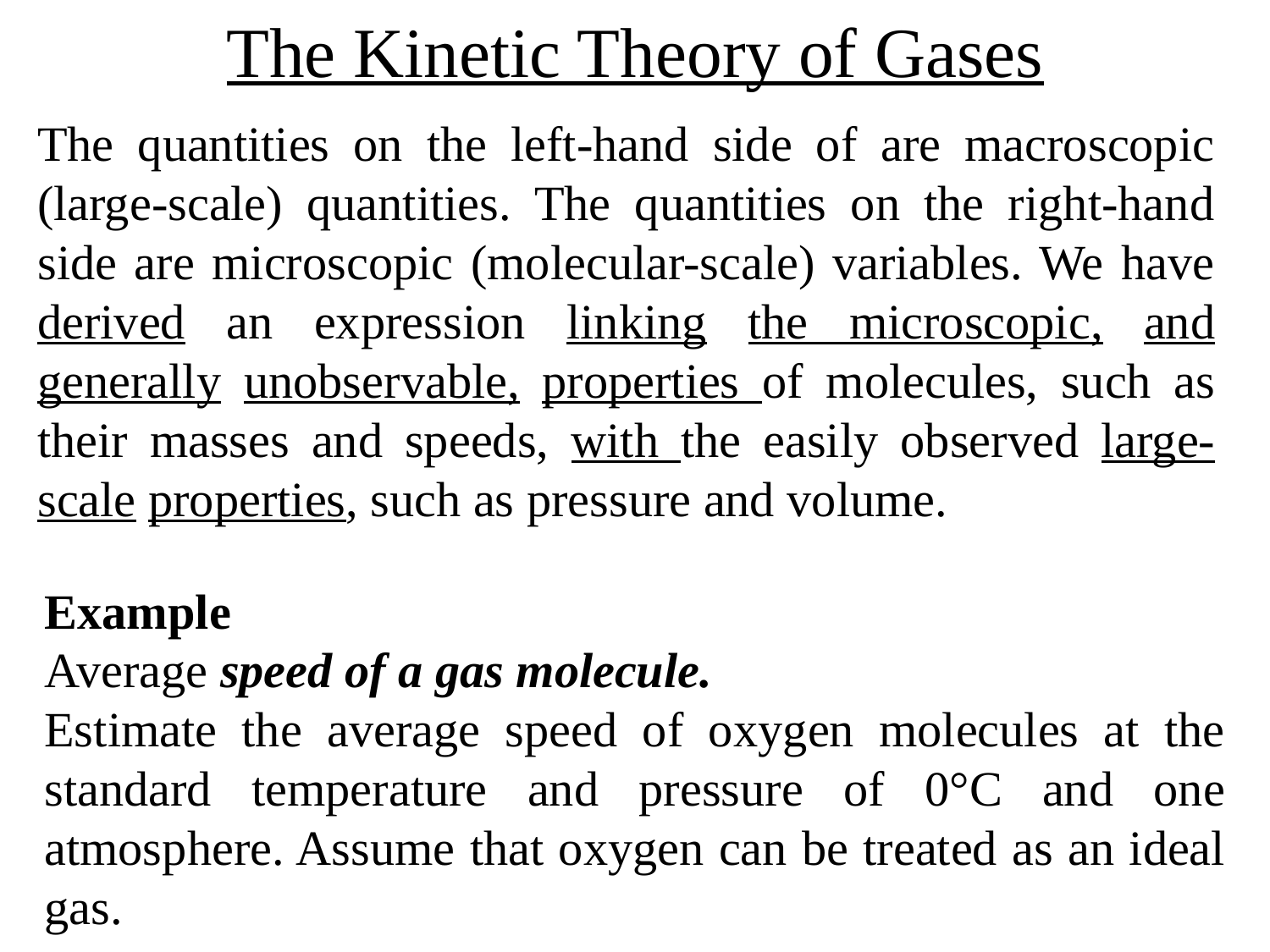

# The Kinetic Theory of Gases
The quantities on the left-hand side of are macroscopic (large-scale) quantities. The quantities on the right-hand side are microscopic (molecular-scale) variables. We have derived an expression linking the microscopic, and generally unobservable, properties of molecules, such as their masses and speeds, with the easily observed large-scale properties, such as pressure and volume.
Example
Average speed of a gas molecule.
Estimate the average speed of oxygen molecules at the standard temperature and pressure of 0°C and one atmosphere. Assume that oxygen can be treated as an ideal gas.